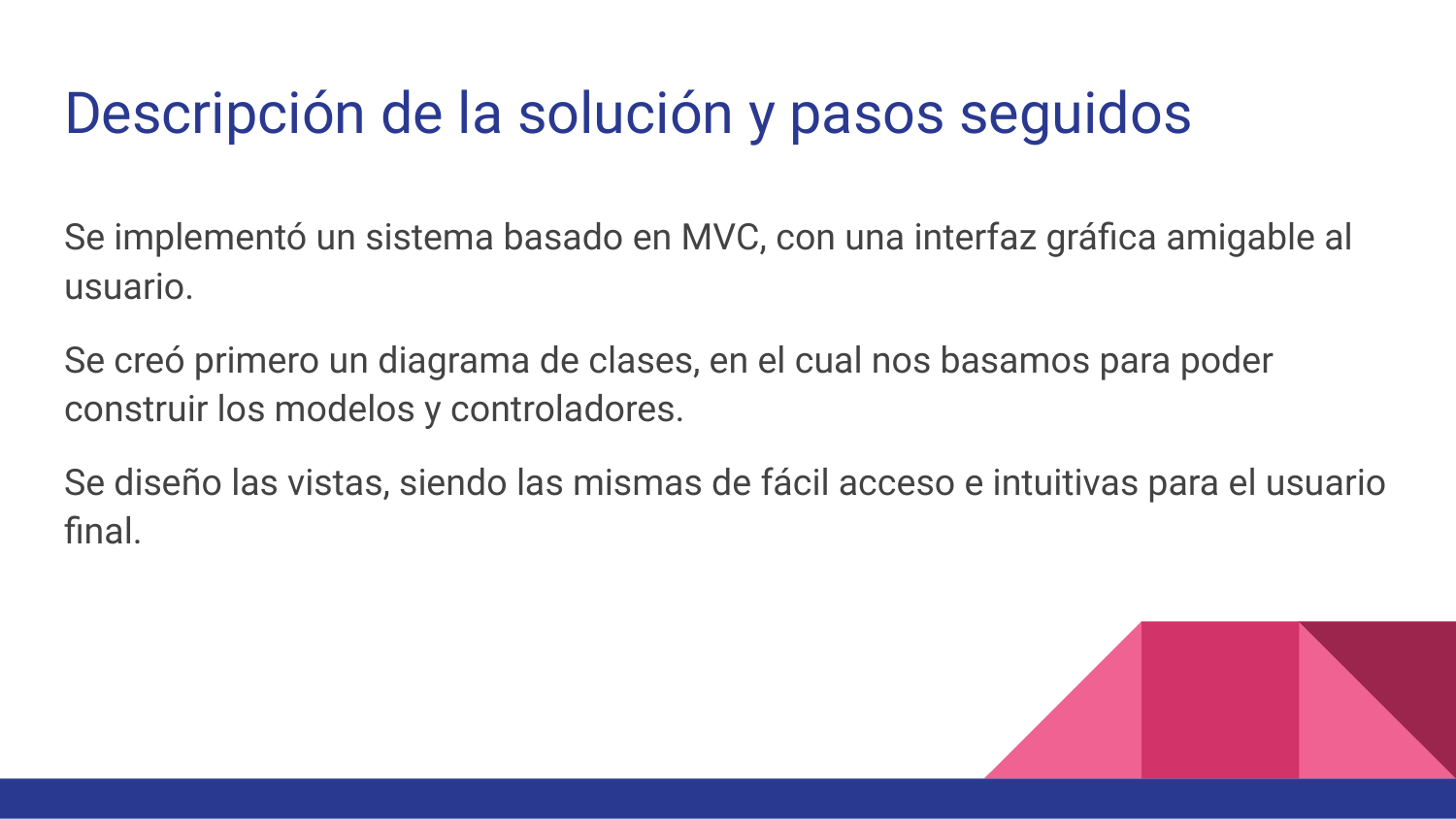

# Descripción de la solución y pasos seguidos
Se implementó un sistema basado en MVC, con una interfaz gráfica amigable al usuario.
Se creó primero un diagrama de clases, en el cual nos basamos para poder construir los modelos y controladores.
Se diseño las vistas, siendo las mismas de fácil acceso e intuitivas para el usuario final.